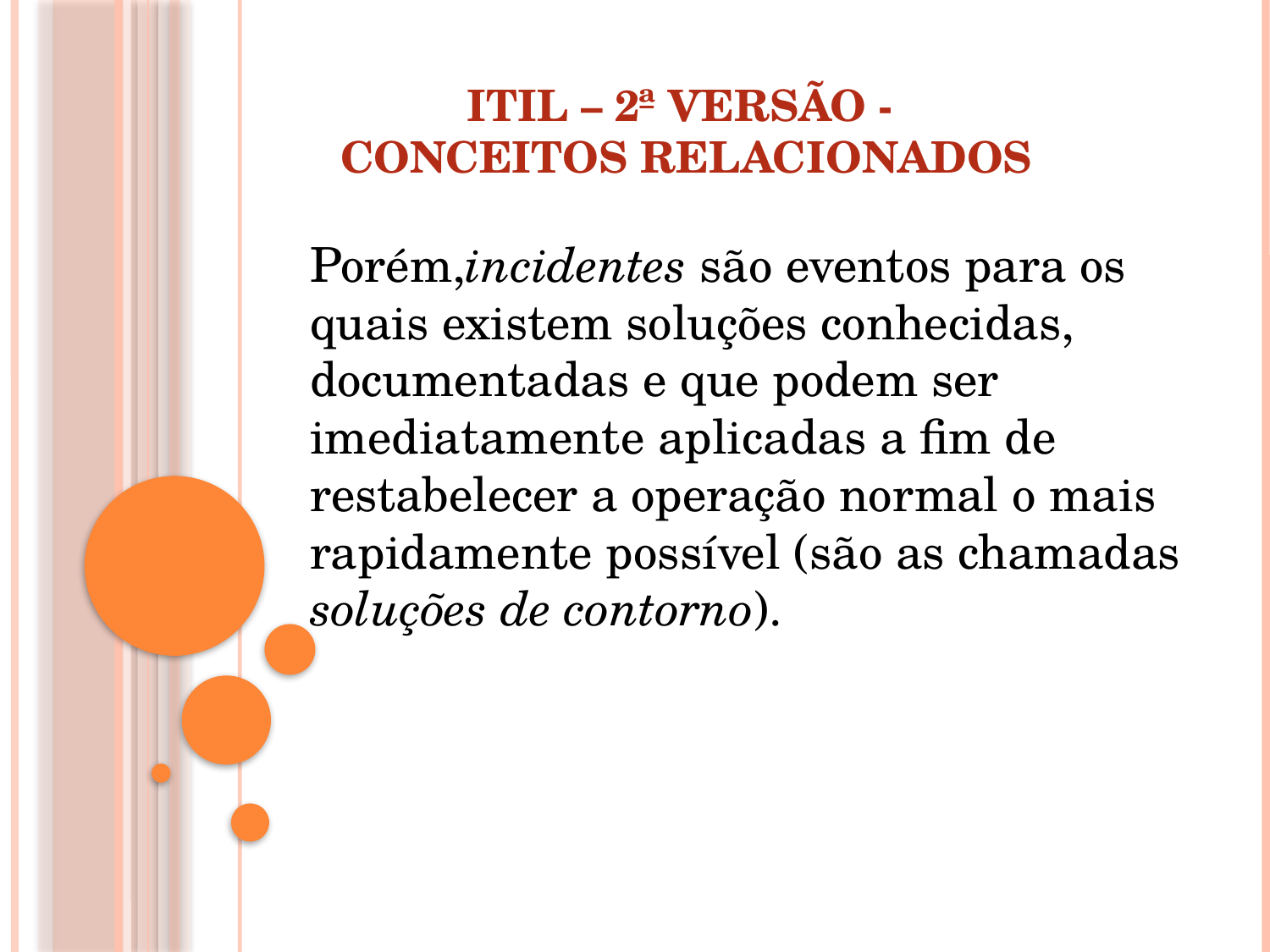

# ITIL – 2ª Versão - Conceitos relacionados
Porém,incidentes são eventos para os quais existem soluções conhecidas, documentadas e que podem ser imediatamente aplicadas a fim de restabelecer a operação normal o mais rapidamente possível (são as chamadas
soluções de contorno).